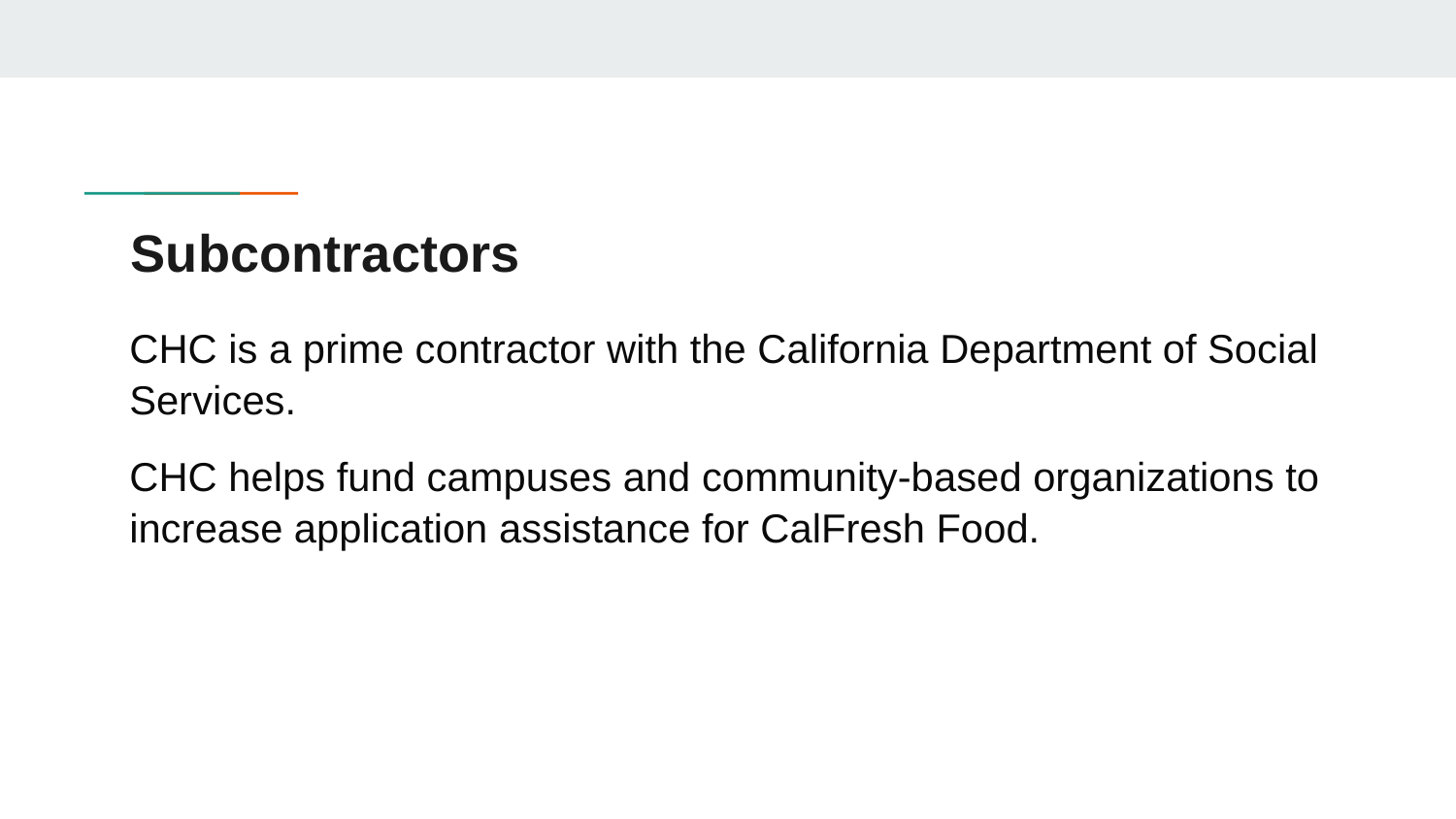

# Subcontractors
CHC is a prime contractor with the California Department of Social Services.
CHC helps fund campuses and community-based organizations to increase application assistance for CalFresh Food.